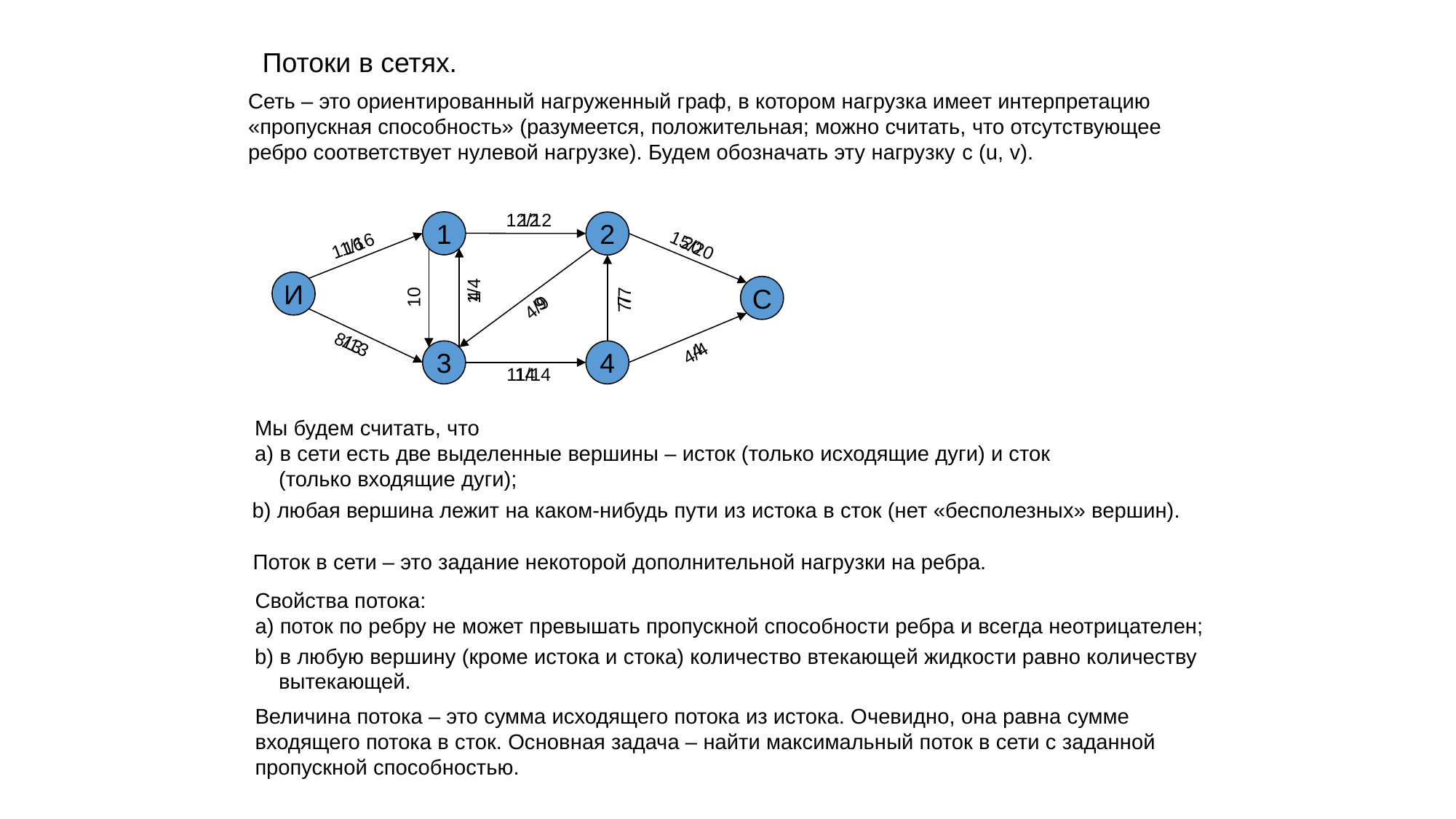

Потоки в сетях.
Сеть – это ориентированный нагруженный граф, в котором нагрузка имеет интерпретацию
«пропускная способность» (разумеется, положительная; можно считать, что отсутствующее
ребро соответствует нулевой нагрузке). Будем обозначать эту нагрузку c (u, v).
12/12
12
1
2
11/16
16
15/20
20
И
1/4
С
4
10
7/7
7
9
4/9
8/13
13
4
4/4
3
4
11/14
14
Мы будем считать, что
a) в сети есть две выделенные вершины – исток (только исходящие дуги) и сток
    (только входящие дуги);
b) любая вершина лежит на каком-нибудь пути из истока в сток (нет «бесполезных» вершин).
Поток в сети – это задание некоторой дополнительной нагрузки на ребра.
Свойства потока:
a) поток по ребру не может превышать пропускной способности ребра и всегда неотрицателен;
b) в любую вершину (кроме истока и стока) количество втекающей жидкости равно количеству
    вытекающей.
Величина потока – это сумма исходящего потока из истока. Очевидно, она равна сумме
входящего потока в сток. Основная задача – найти максимальный поток в сети с заданной
пропускной способностью.